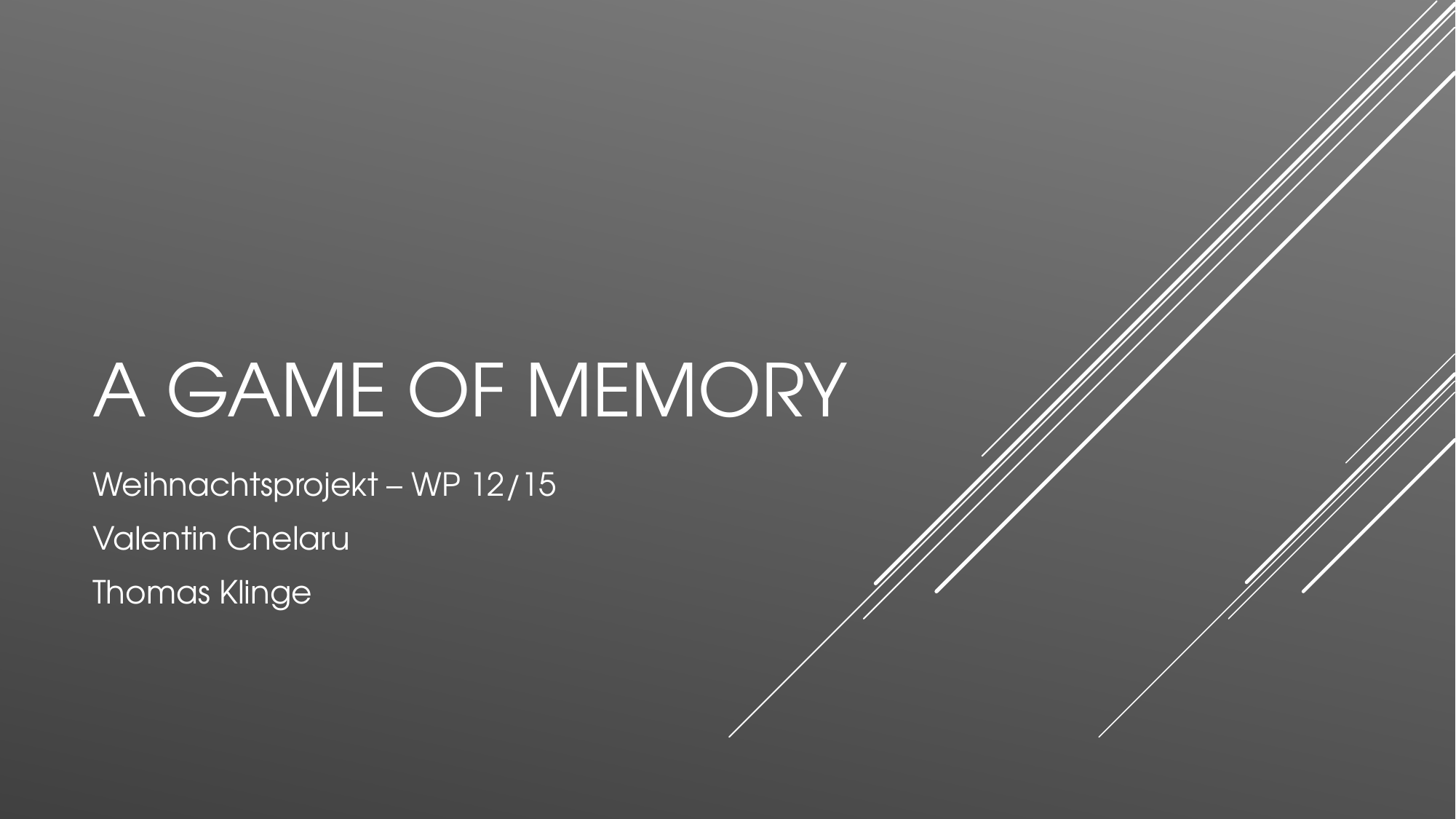

# A Game Of memory
Weihnachtsprojekt – WP 12/15
Valentin Chelaru
Thomas Klinge